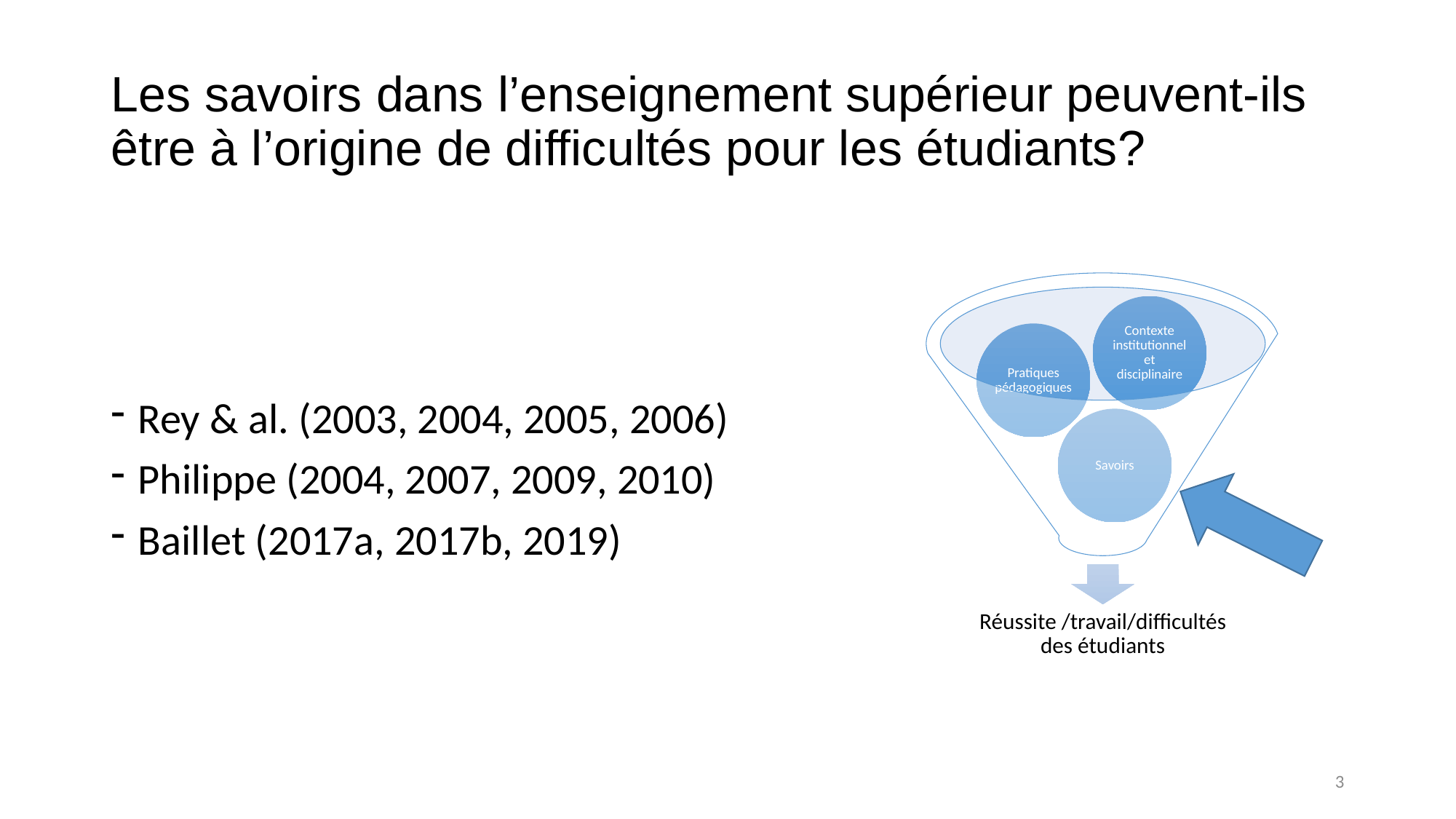

# Les savoirs dans l’enseignement supérieur peuvent-ils être à l’origine de difficultés pour les étudiants?
Réussite /travail/difficultés des étudiants
Savoirs
Pratiques pédagogiques
Contexte institutionnel et disciplinaire
Rey & al. (2003, 2004, 2005, 2006)
Philippe (2004, 2007, 2009, 2010)
Baillet (2017a, 2017b, 2019)

3